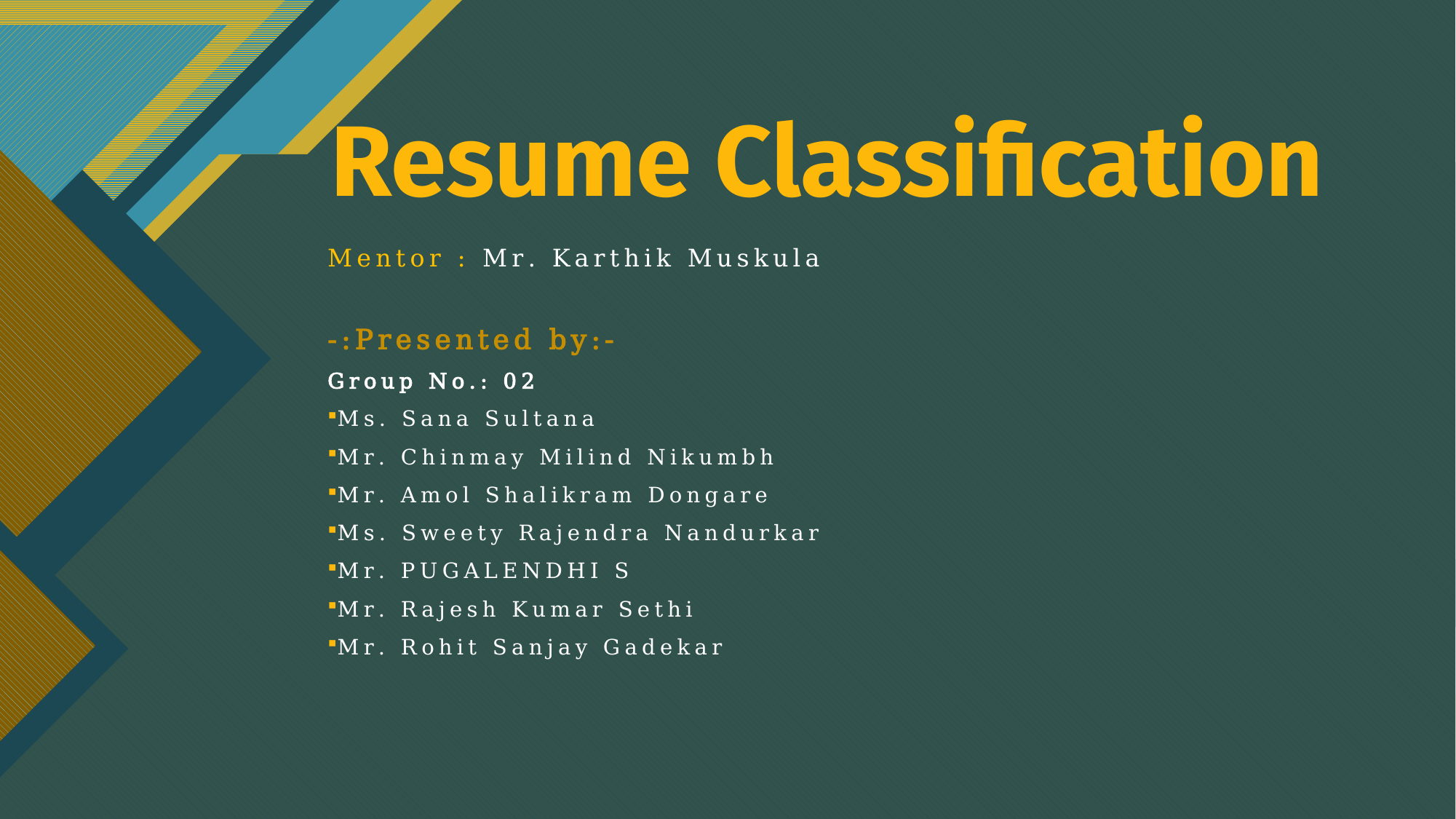

# Resume Classification
Mentor : Mr. Karthik Muskula

-:Presented by:-
Group No.: 02
Ms. Sana Sultana
Mr. Chinmay Milind Nikumbh
Mr. Amol Shalikram Dongare
Ms. Sweety Rajendra Nandurkar
Mr. PUGALENDHI S
Mr. Rajesh Kumar Sethi
Mr. Rohit Sanjay Gadekar